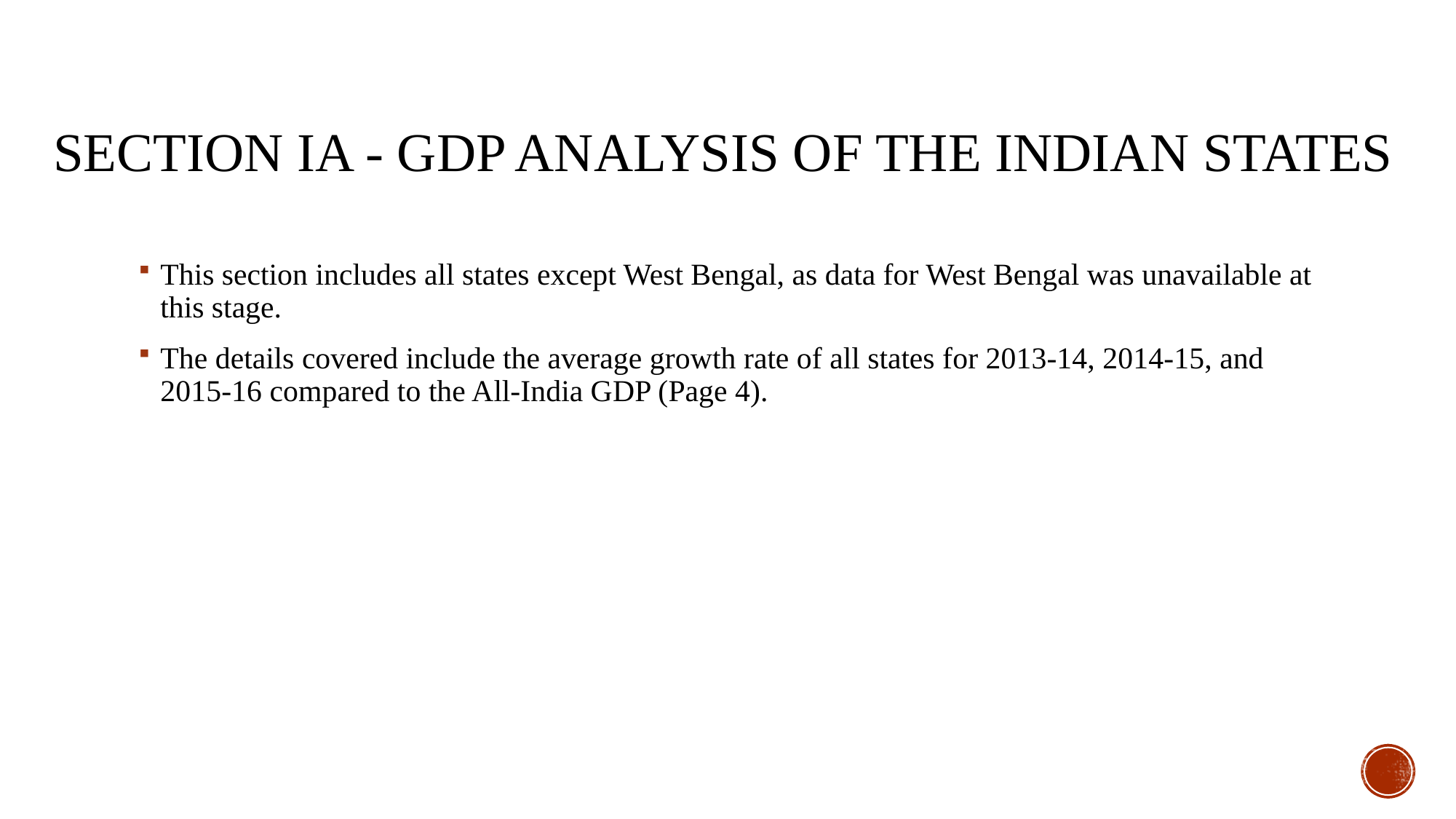

# Section IA - GDP Analysis of the Indian States
This section includes all states except West Bengal, as data for West Bengal was unavailable at this stage.
The details covered include the average growth rate of all states for 2013-14, 2014-15, and 2015-16 compared to the All-India GDP (Page 4).